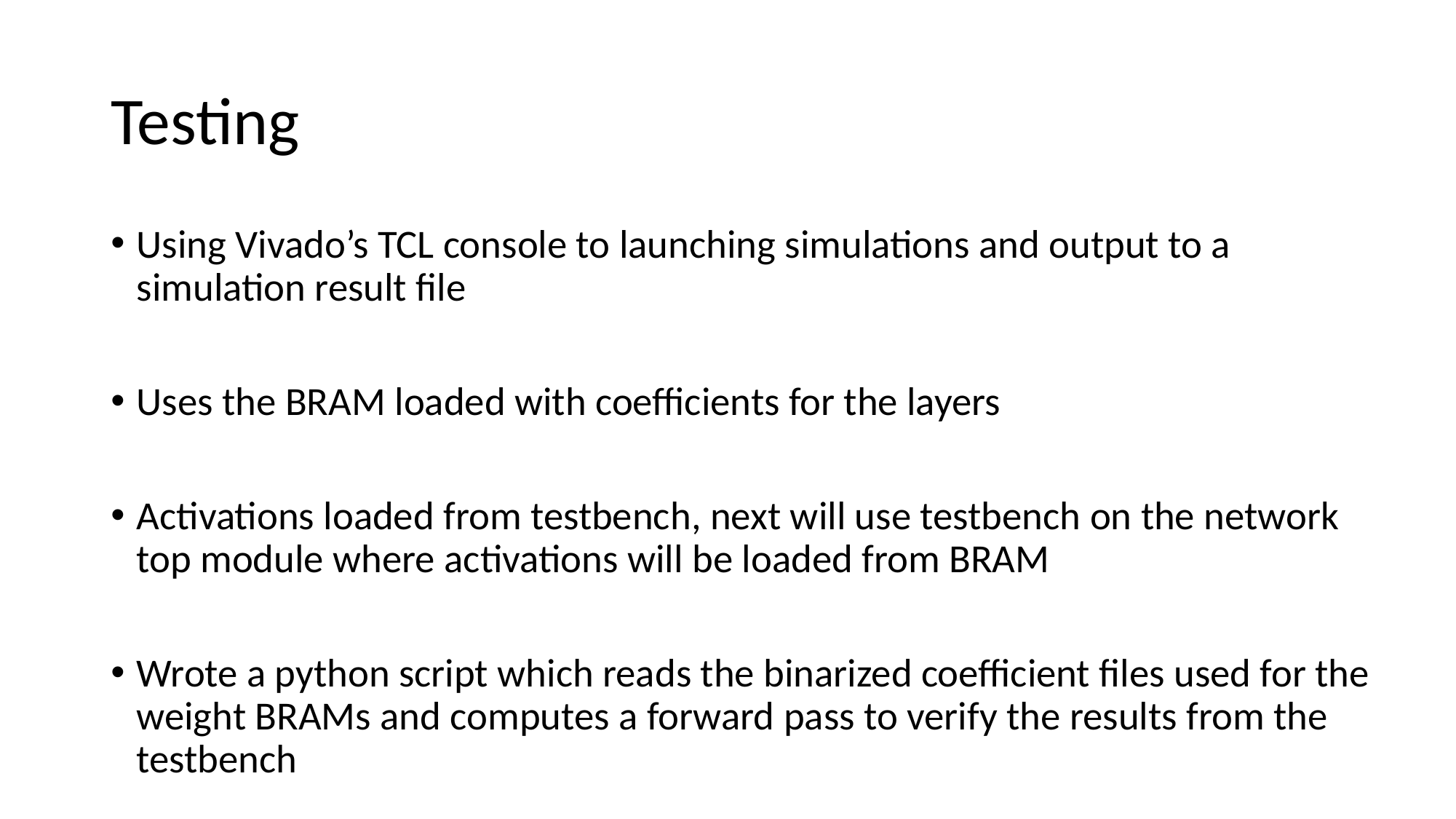

# Testing
Using Vivado’s TCL console to launching simulations and output to a simulation result file

Uses the BRAM loaded with coefficients for the layers

Activations loaded from testbench, next will use testbench on the network top module where activations will be loaded from BRAM

Wrote a python script which reads the binarized coefficient files used for the weight BRAMs and computes a forward pass to verify the results from the testbench